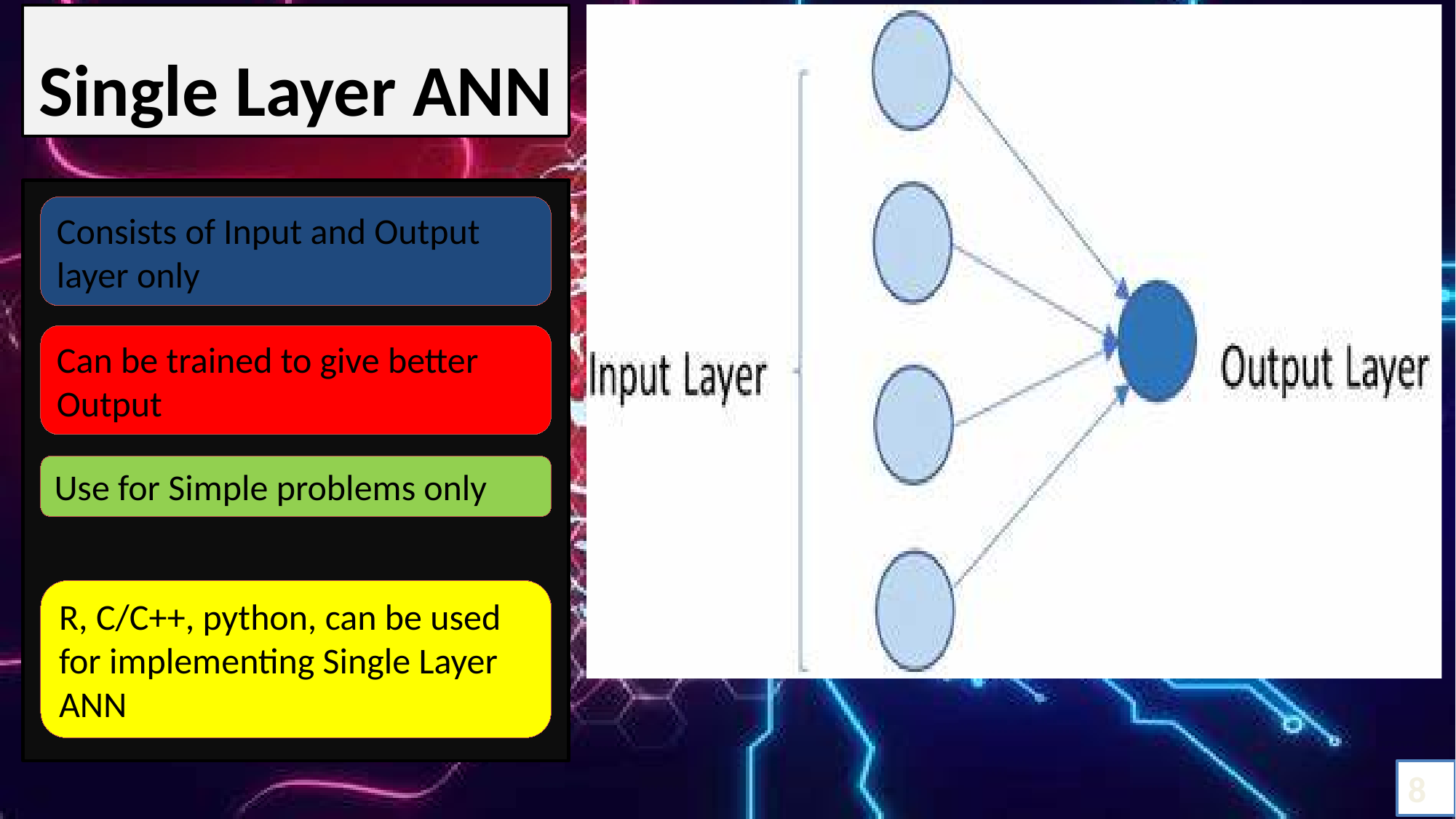

# Single Layer ANN

Consists of Input and Output layer only
Can be trained to give better Output
Use for Simple problems only
R, C/C++, python, can be used for implementing Single Layer ANN
8